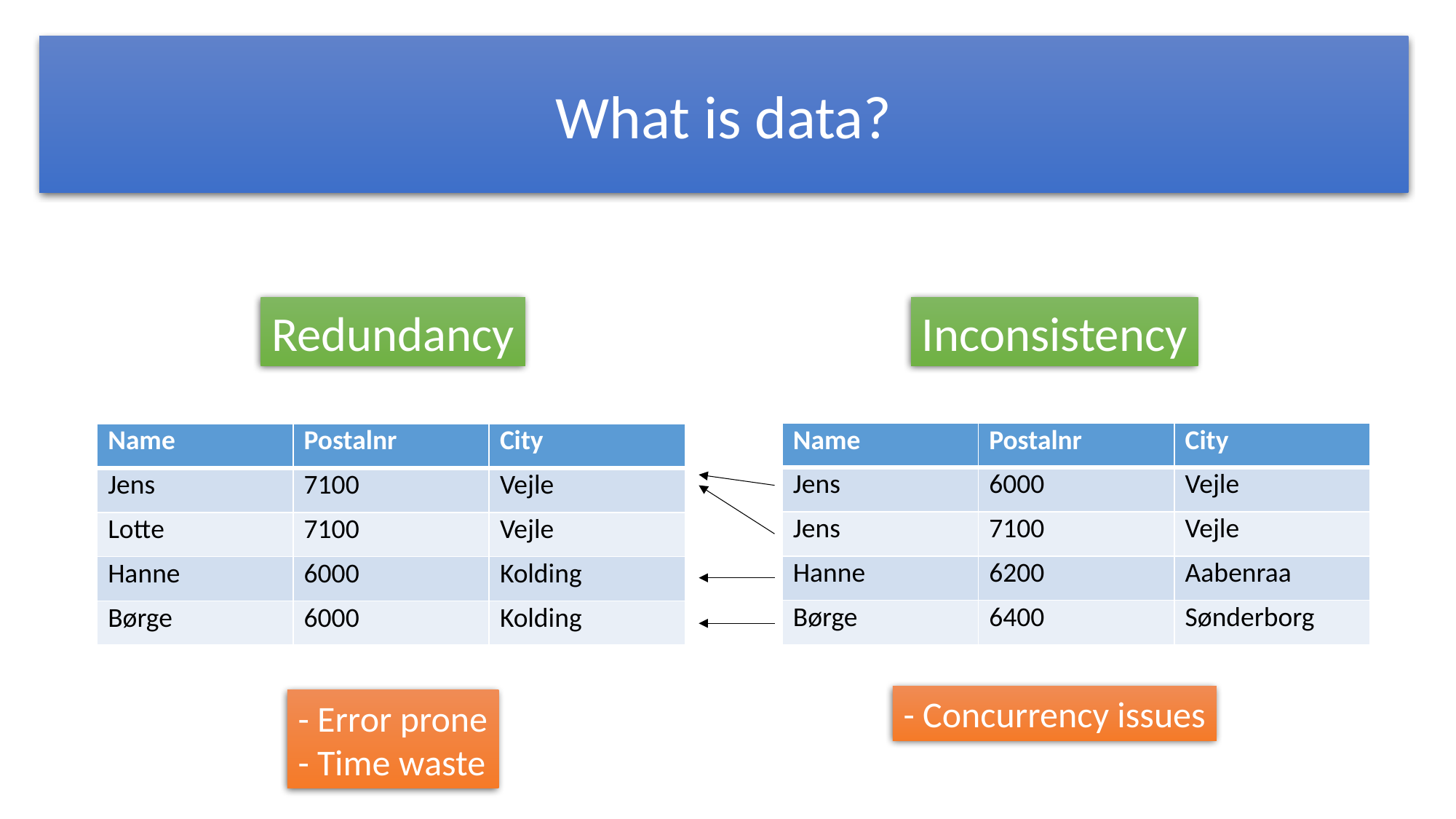

What is data?
Redundancy
Inconsistency
| Name | Postalnr | City |
| --- | --- | --- |
| Jens | 6000 | Vejle |
| Jens | 7100 | Vejle |
| Hanne | 6200 | Aabenraa |
| Børge | 6400 | Sønderborg |
| Name | Postalnr | City |
| --- | --- | --- |
| Jens | 7100 | Vejle |
| Lotte | 7100 | Vejle |
| Hanne | 6000 | Kolding |
| Børge | 6000 | Kolding |
- Concurrency issues
- Error prone
- Time waste